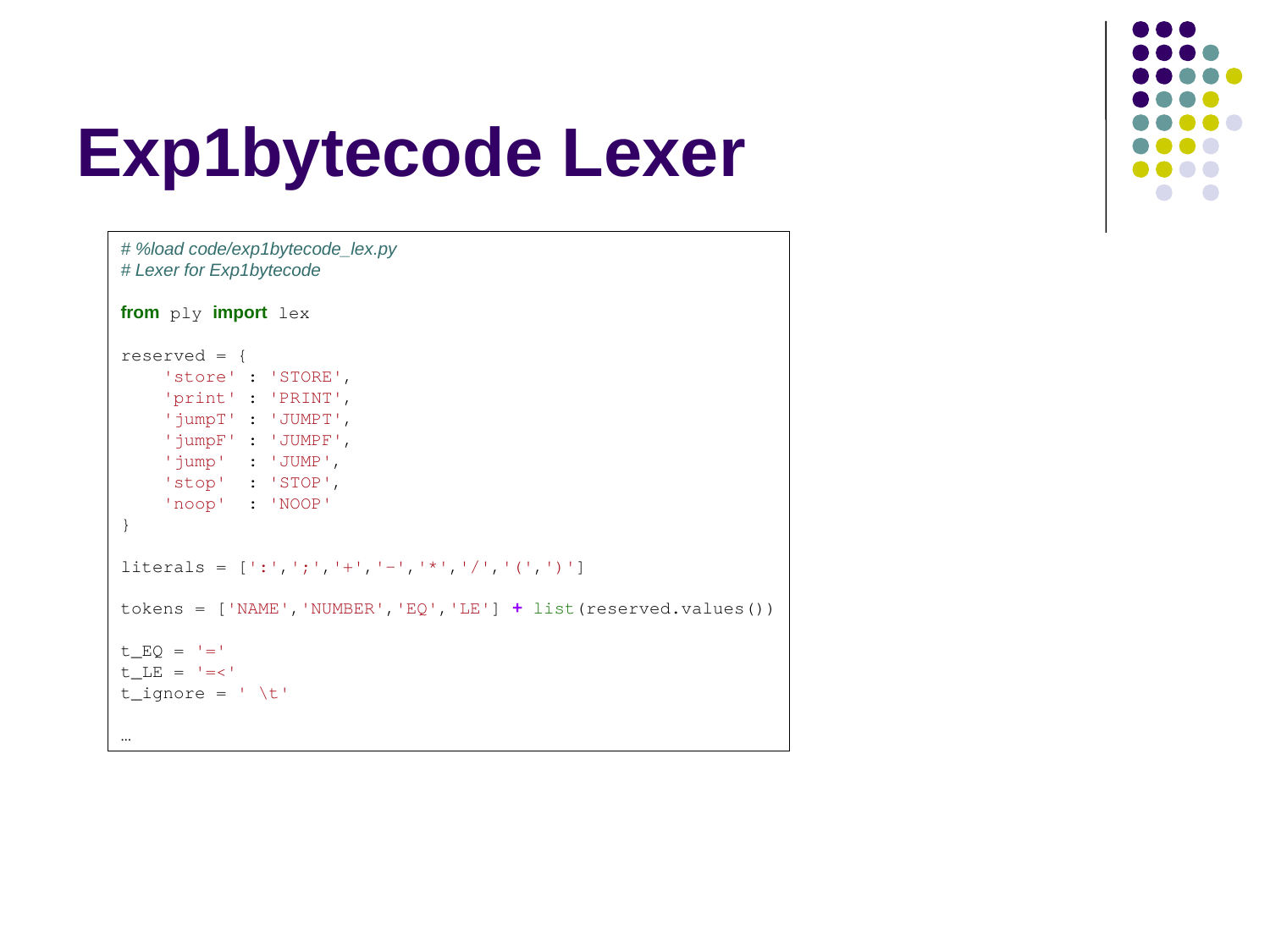

# Exp1bytecode Lexer
# %load code/exp1bytecode_lex.py
# Lexer for Exp1bytecode

from ply import lex

reserved = {
    'store' : 'STORE',
    'print' : 'PRINT',
    'jumpT' : 'JUMPT',
    'jumpF' : 'JUMPF',
    'jump'  : 'JUMP',
    'stop'  : 'STOP',
    'noop'  : 'NOOP'
}

literals = [':',';','+','-','*','/','(',')']

tokens = ['NAME','NUMBER','EQ','LE'] + list(reserved.values())

t_EQ = '='
t_LE = '=<'
t_ignore = ' \t'

…